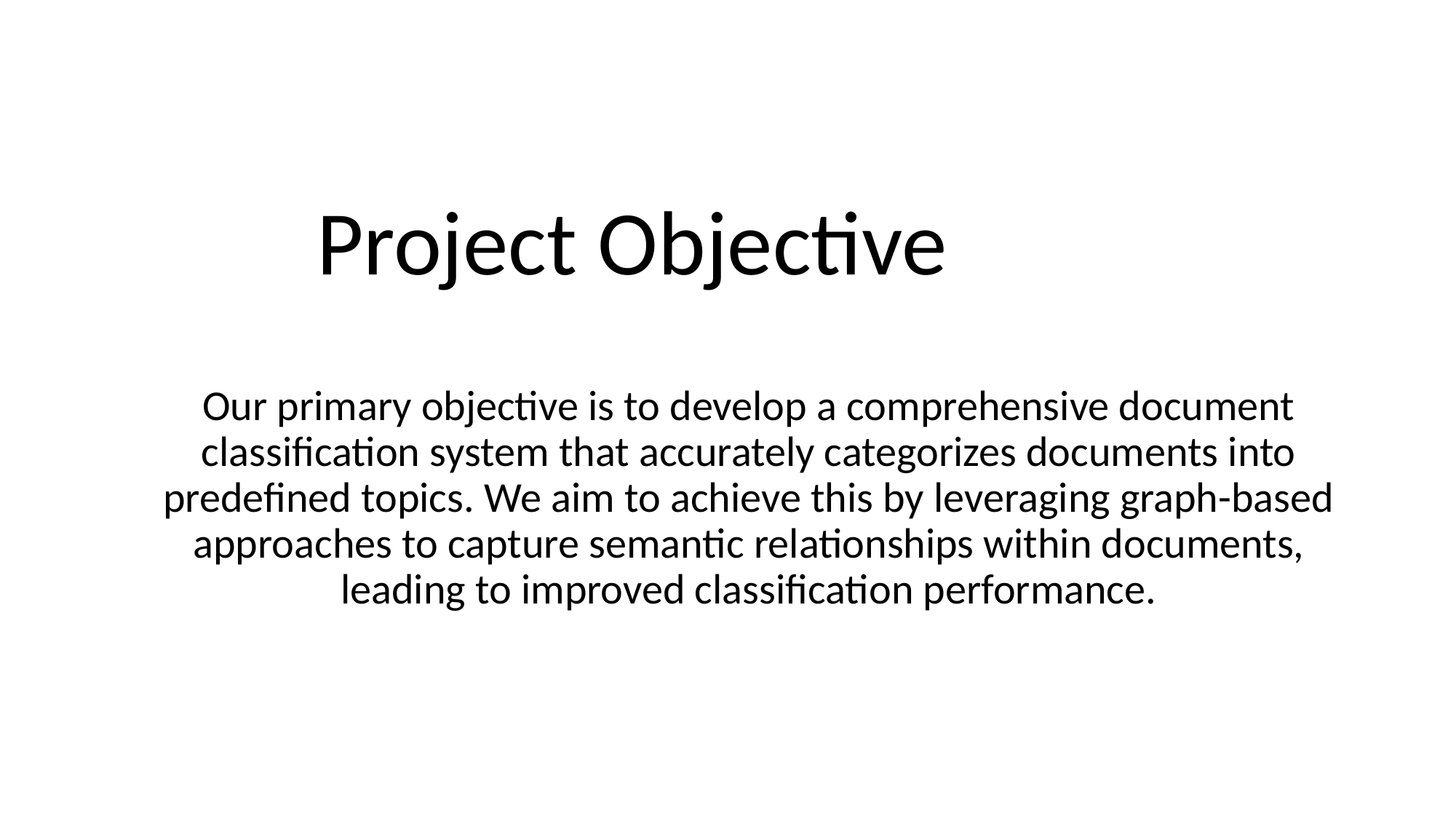

# Project Objective
Our primary objective is to develop a comprehensive document classification system that accurately categorizes documents into predefined topics. We aim to achieve this by leveraging graph-based approaches to capture semantic relationships within documents, leading to improved classification performance.